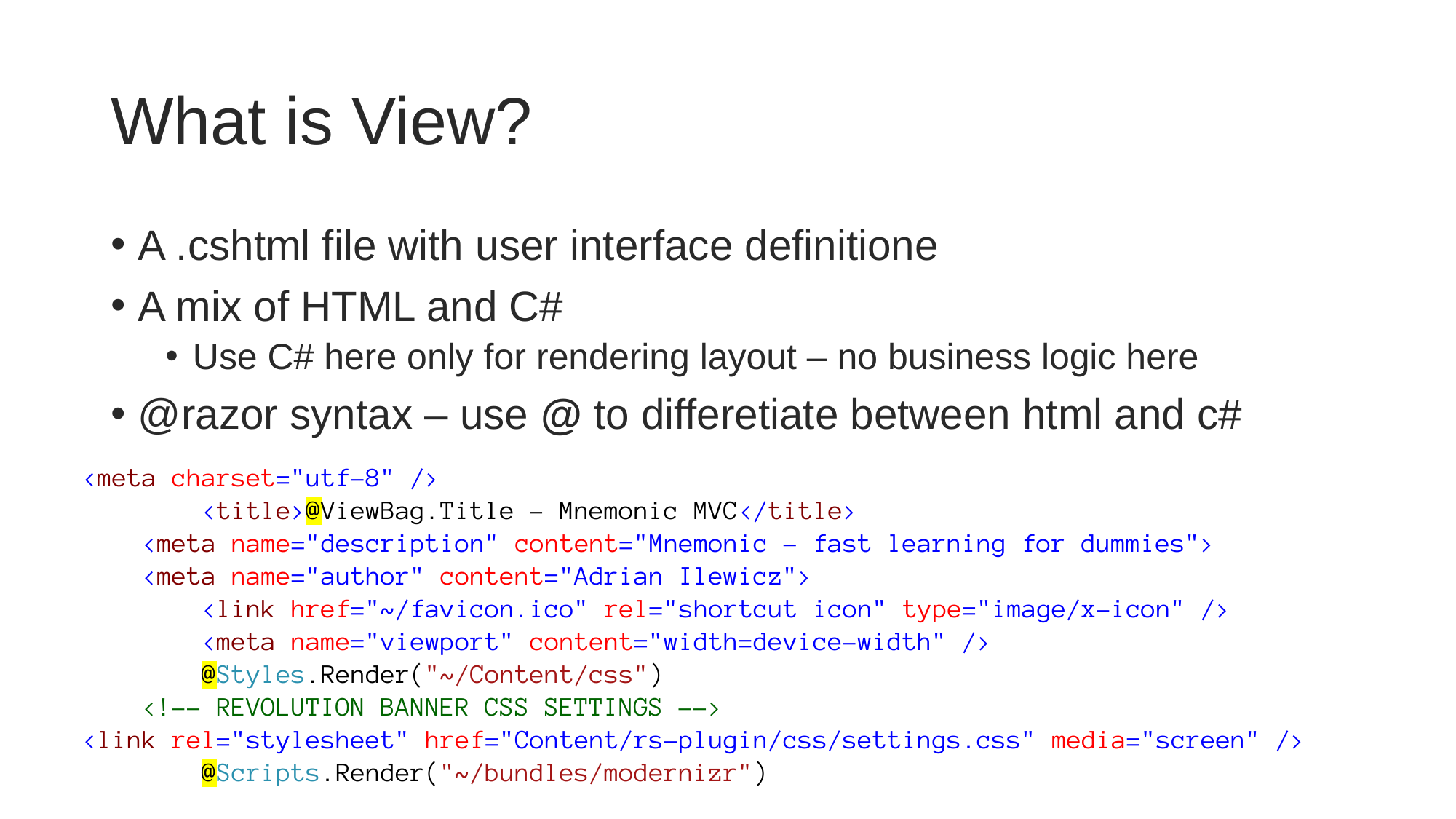

# What is View?
A .cshtml file with user interface definitione
A mix of HTML and C#
Use C# here only for rendering layout – no business logic here
@razor syntax – use @ to differetiate between html and c#
<meta charset="utf-8" />
        <title>@ViewBag.Title - Mnemonic MVC</title>
    <meta name="description" content="Mnemonic – fast learning for dummies">
    <meta name="author" content="Adrian Ilewicz">
        <link href="~/favicon.ico" rel="shortcut icon" type="image/x-icon" />
        <meta name="viewport" content="width=device-width" />
        @Styles.Render("~/Content/css")
    <!-- REVOLUTION BANNER CSS SETTINGS -->
<link rel="stylesheet" href="Content/rs-plugin/css/settings.css" media="screen" />
        @Scripts.Render("~/bundles/modernizr")